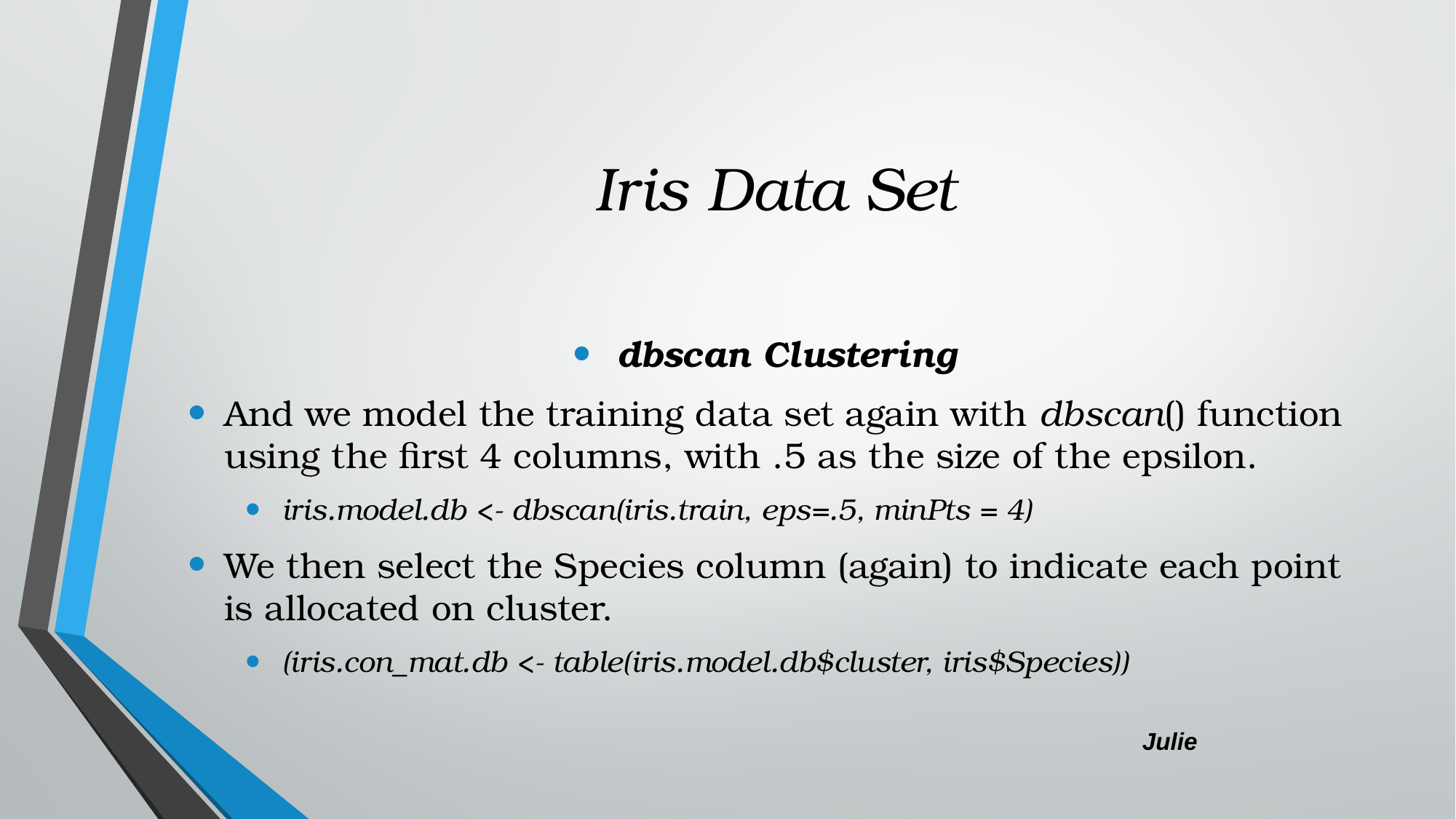

# Iris Data Set
dbscan Clustering
And we model the training data set again with dbscan() function using the first 4 columns, with .5 as the size of the epsilon.
iris.model.db <- dbscan(iris.train, eps=.5, minPts = 4)
We then select the Species column (again) to indicate each point is allocated on cluster.
(iris.con_mat.db <- table(iris.model.db$cluster, iris$Species))
Julie